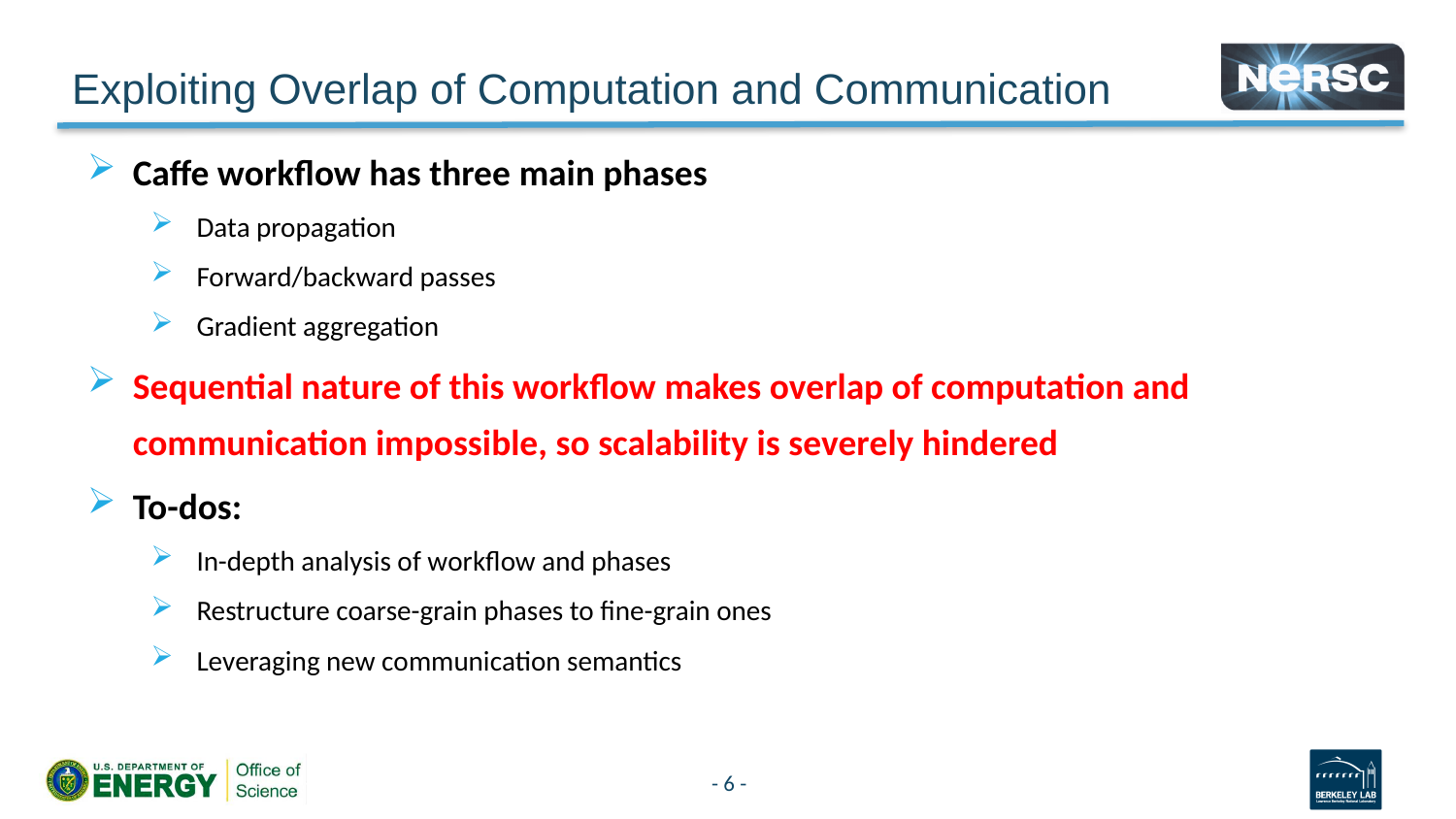

# Exploiting Overlap of Computation and Communication
Caffe workflow has three main phases
Data propagation
Forward/backward passes
Gradient aggregation
Sequential nature of this workflow makes overlap of computation and communication impossible, so scalability is severely hindered
To-dos:
In-depth analysis of workflow and phases
Restructure coarse-grain phases to fine-grain ones
Leveraging new communication semantics
6